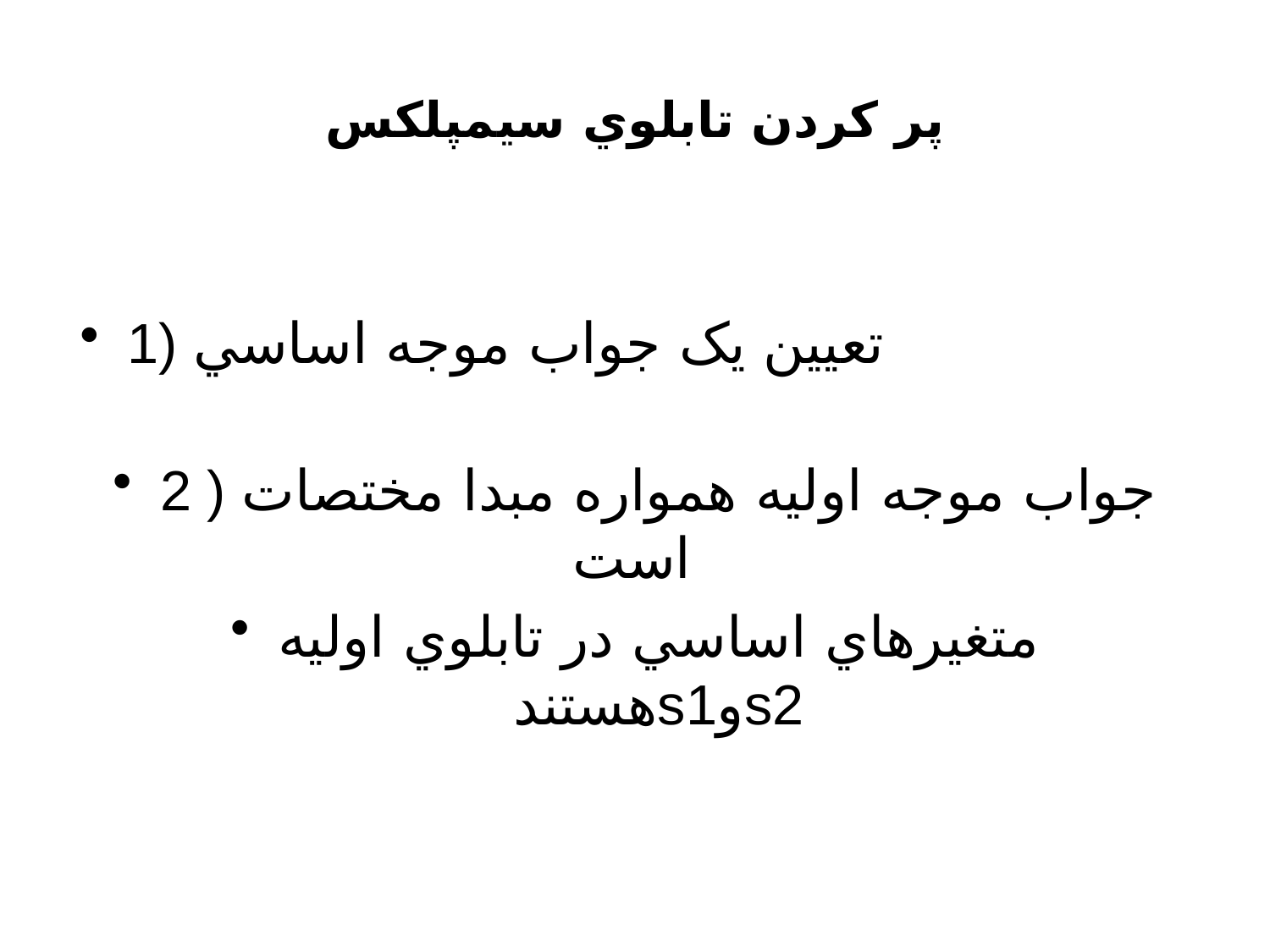

# پر کردن تابلوي سيمپلکس

1) تعيين يک جواب موجه اساسي
2 ) جواب موجه اوليه همواره مبدا مختصات است
متغيرهاي اساسي در تابلوي اوليه هستندs1وs2